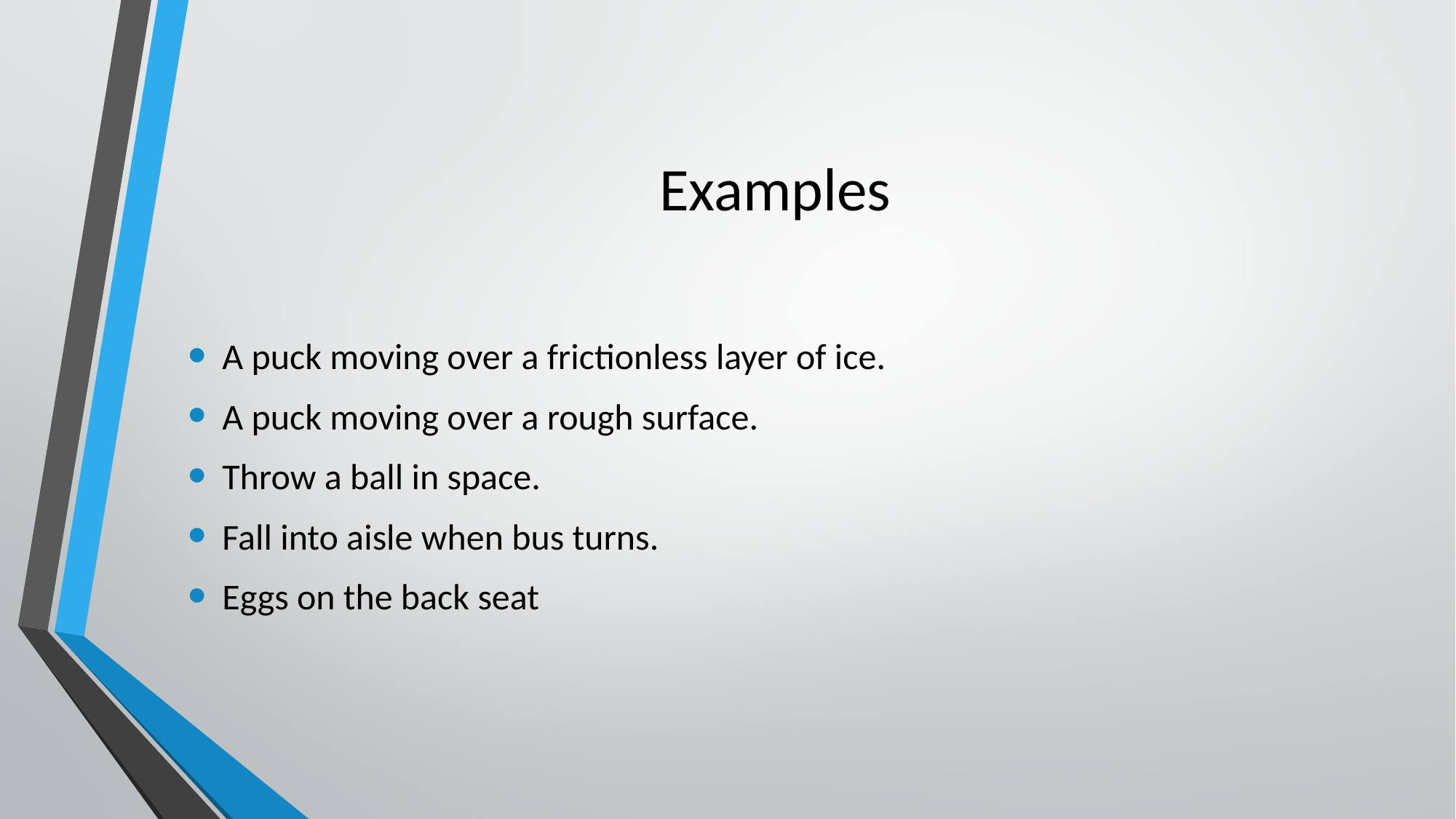

# Examples
A puck moving over a frictionless layer of ice.
A puck moving over a rough surface.
Throw a ball in space.
Fall into aisle when bus turns.
Eggs on the back seat